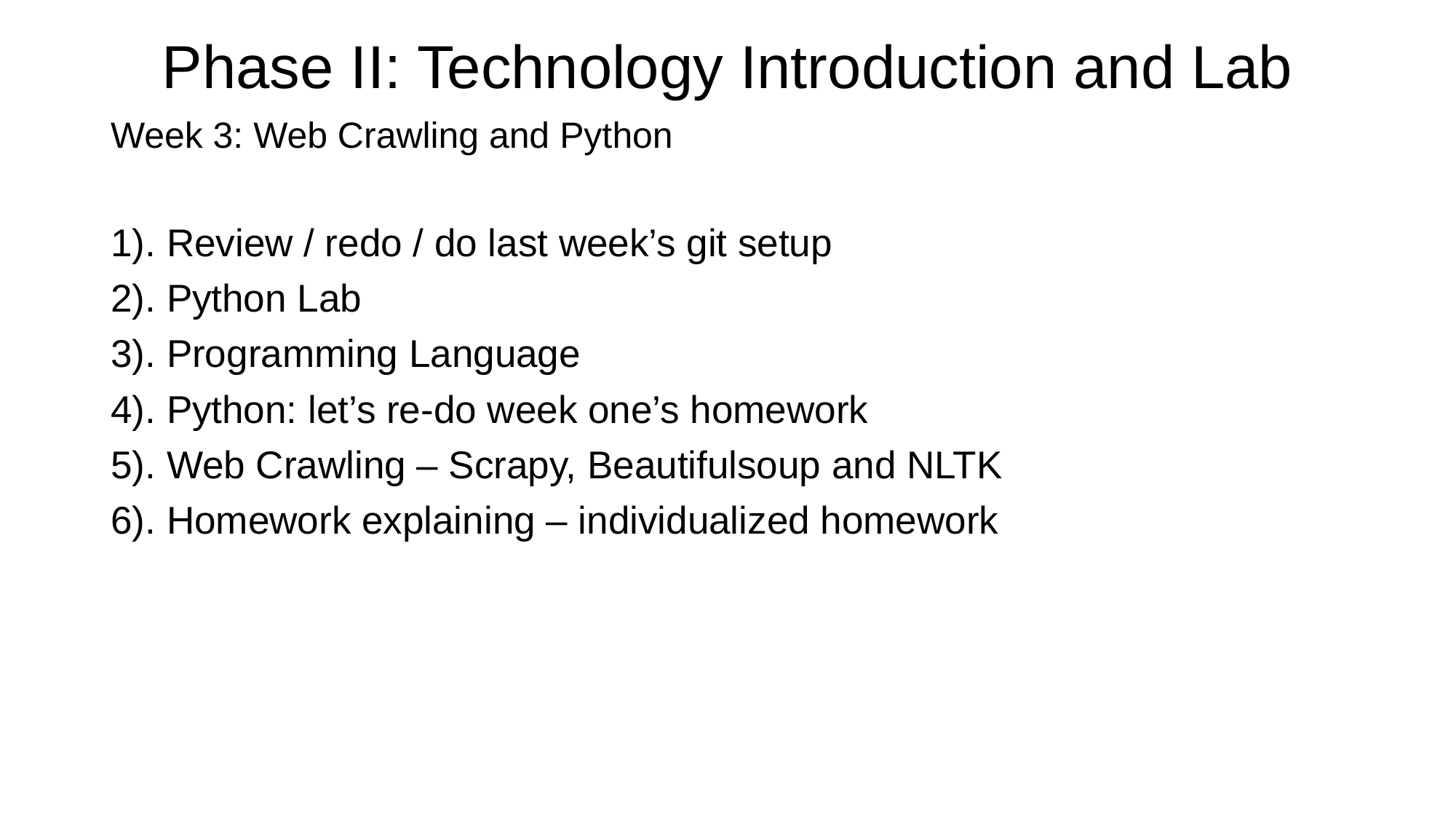

Phase II: Technology Introduction and Lab
Week 3: Web Crawling and Python
1). Review / redo / do last week’s git setup
2). Python Lab
3). Programming Language
4). Python: let’s re-do week one’s homework
5). Web Crawling – Scrapy, Beautifulsoup and NLTK
6). Homework explaining – individualized homework